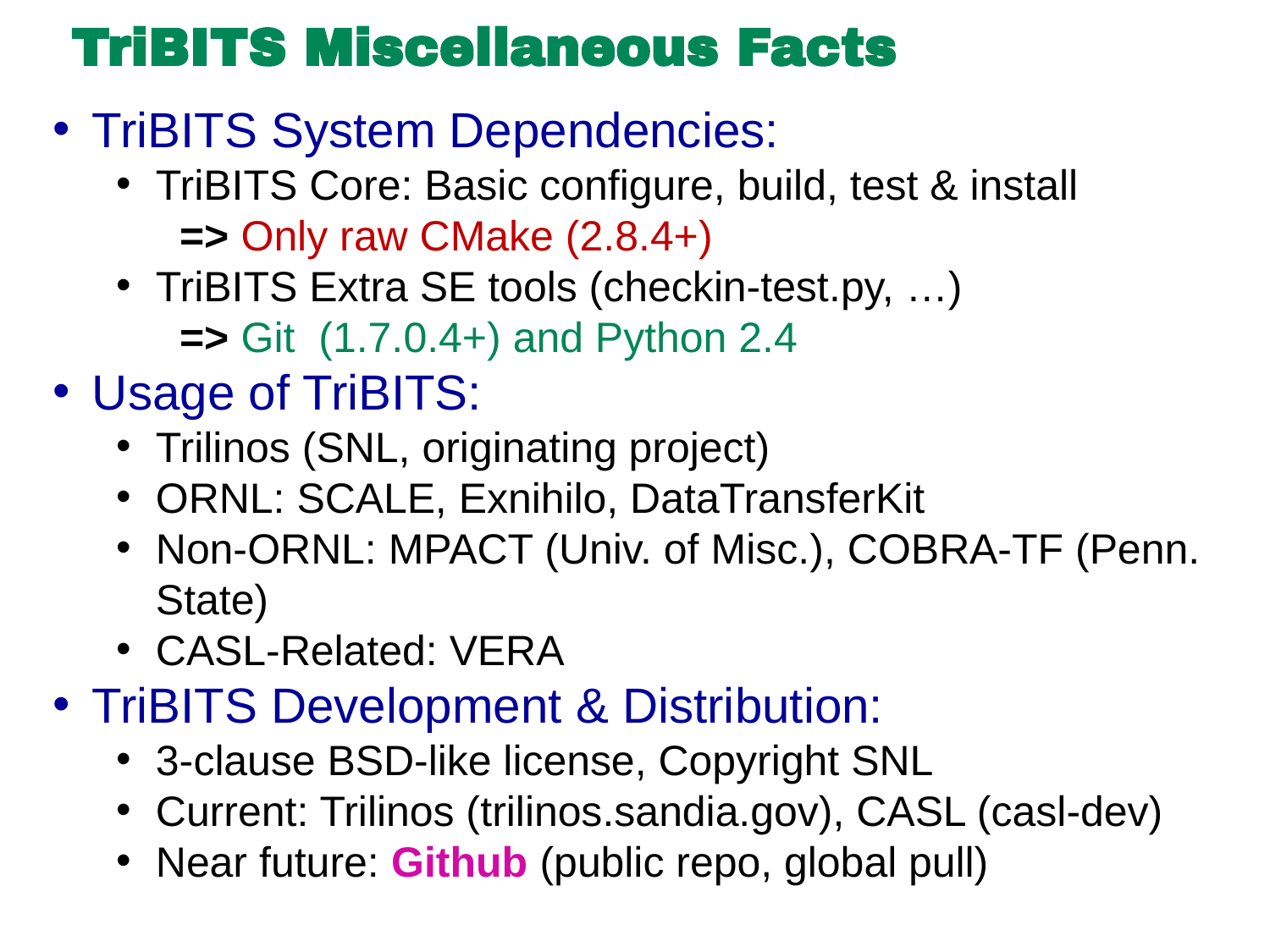

# TriBITS Miscellaneous Facts
TriBITS System Dependencies:
TriBITS Core: Basic configure, build, test & install
=> Only raw CMake (2.8.4+)
TriBITS Extra SE tools (checkin-test.py, …)
=> Git  (1.7.0.4+) and Python 2.4
Usage of TriBITS:
Trilinos (SNL, originating project)
ORNL: SCALE, Exnihilo, DataTransferKit
Non-ORNL: MPACT (Univ. of Misc.), COBRA-TF (Penn. State)
CASL-Related: VERA
TriBITS Development & Distribution:
3-clause BSD-like license, Copyright SNL
Current: Trilinos (trilinos.sandia.gov), CASL (casl-dev)
Near future: Github (public repo, global pull)